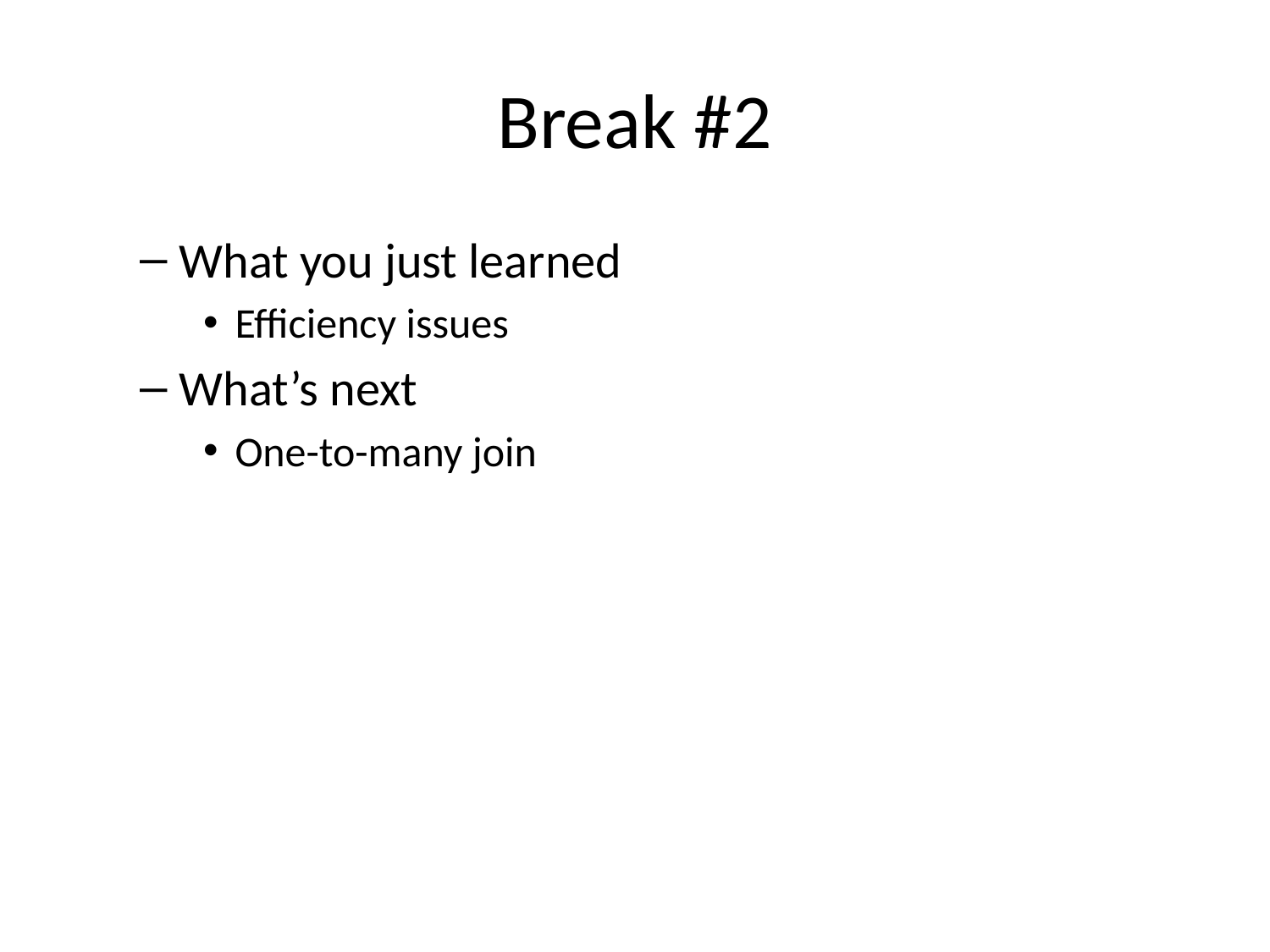

# Break #2
What you just learned
Efficiency issues
What’s next
One-to-many join